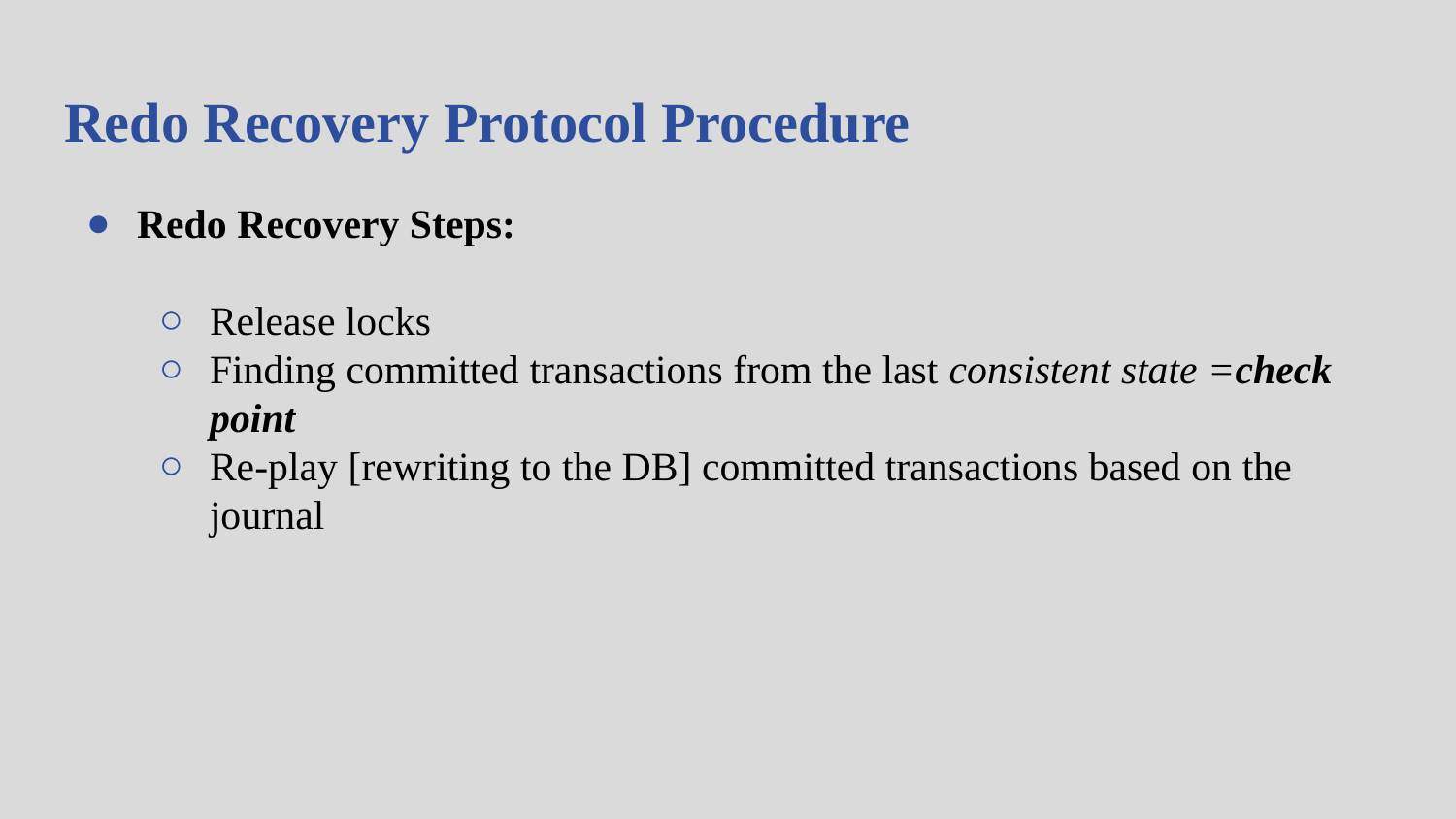

# Redo Recovery Protocol Procedure
Redo Recovery Steps:

Release locks
Finding committed transactions from the last consistent state =check point
Re-play [rewriting to the DB] committed transactions based on the journal